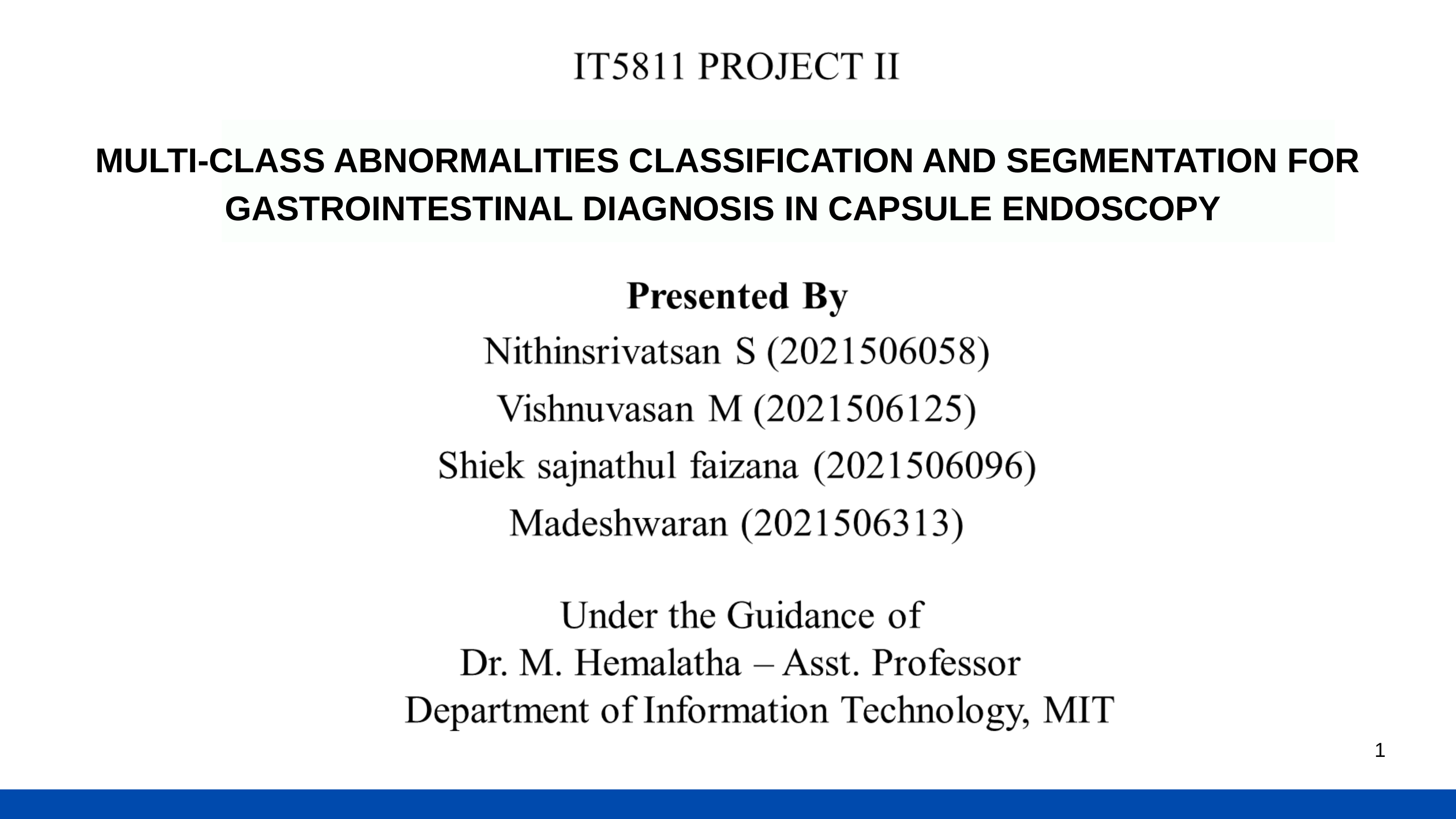

MULTI-CLASS ABNORMALITIES CLASSIFICATION AND SEGMENTATION FOR GASTROINTESTINAL DIAGNOSIS IN CAPSULE ENDOSCOPY
1